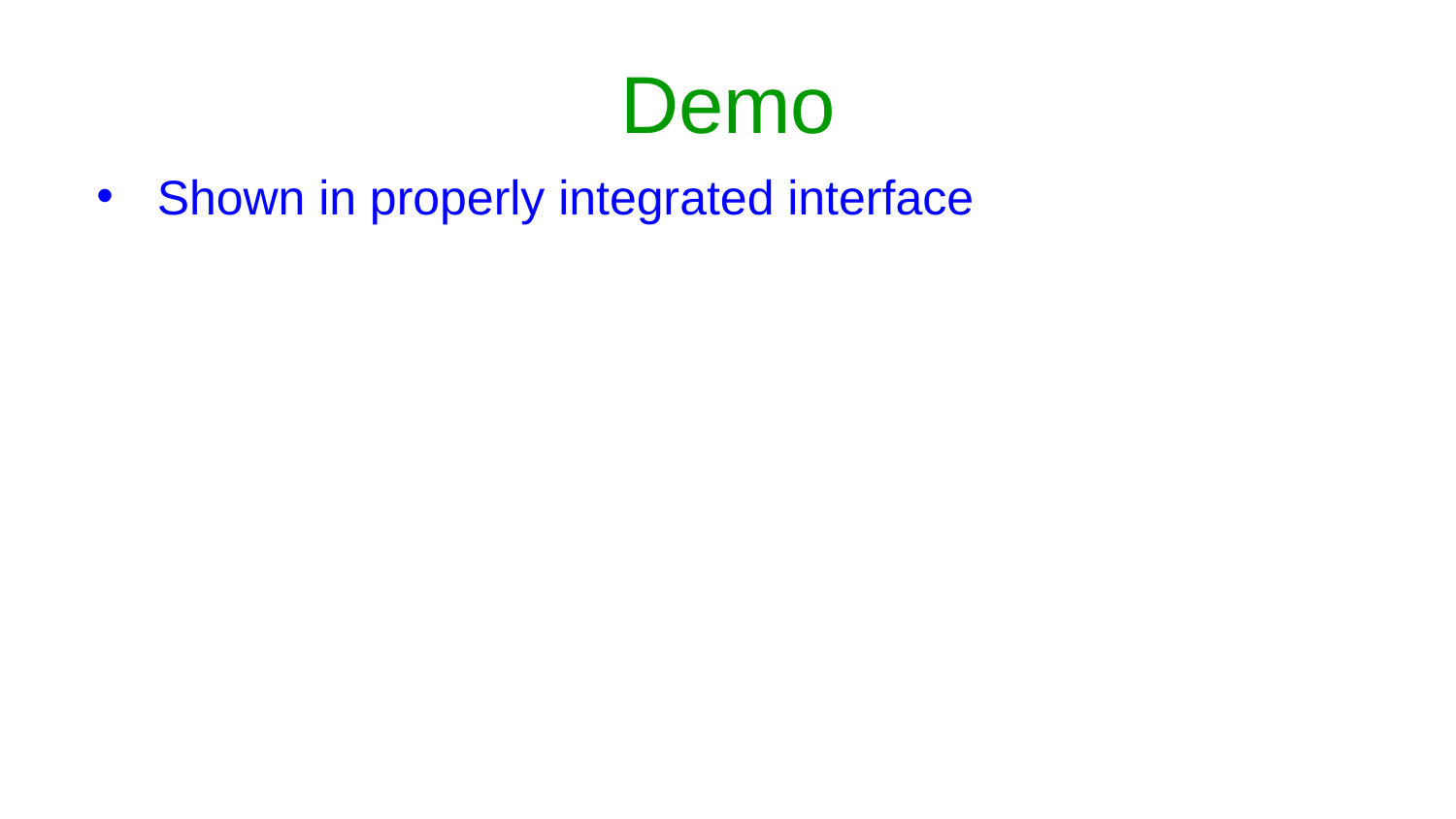

# Demo
Shown in properly integrated interface